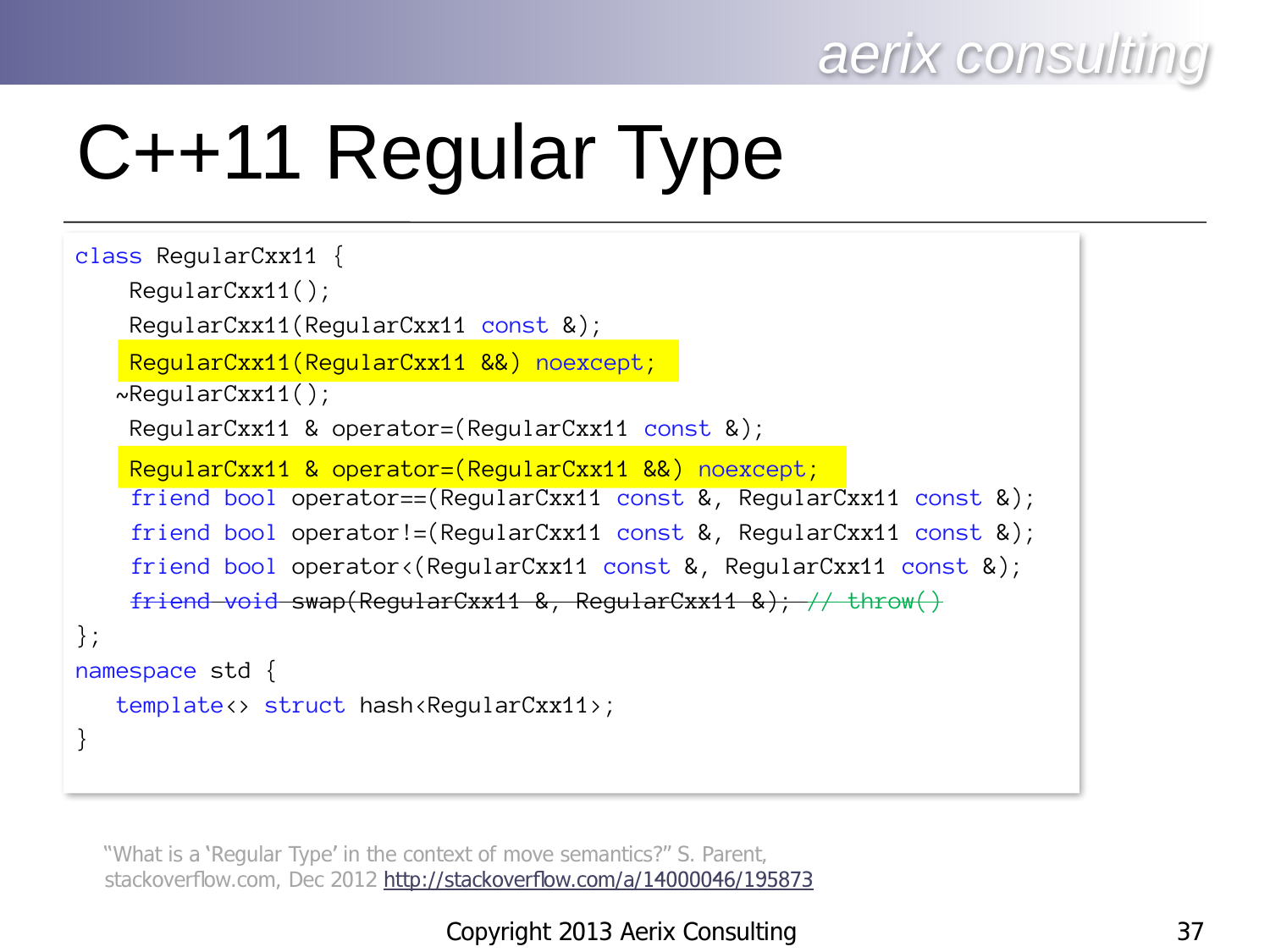

# C++11 Regular Type
class RegularCxx11 {
    RegularCxx11();
    RegularCxx11(RegularCxx11 const &);
    RegularCxx11(RegularCxx11 &&) noexcept;
   ~RegularCxx11();
    RegularCxx11 & operator=(RegularCxx11 const &);
    RegularCxx11 & operator=(RegularCxx11 &&) noexcept;
    friend bool operator==(RegularCxx11 const &, RegularCxx11 const &);
    friend bool operator!=(RegularCxx11 const &, RegularCxx11 const &);
    friend bool operator<(RegularCxx11 const &, RegularCxx11 const &);
    friend void swap(RegularCxx11 &, RegularCxx11 &); // throw()
};
namespace std {
   template<> struct hash<RegularCxx11>;
}

RegularCxx11(RegularCxx11 &&) noexcept;
RegularCxx11 & operator=(RegularCxx11 &&) noexcept;
“What is a ‘Regular Type’ in the context of move semantics?” S. Parent, stackoverflow.com, Dec 2012 http://stackoverflow.com/a/14000046/195873
37
Copyright 2013 Aerix Consulting